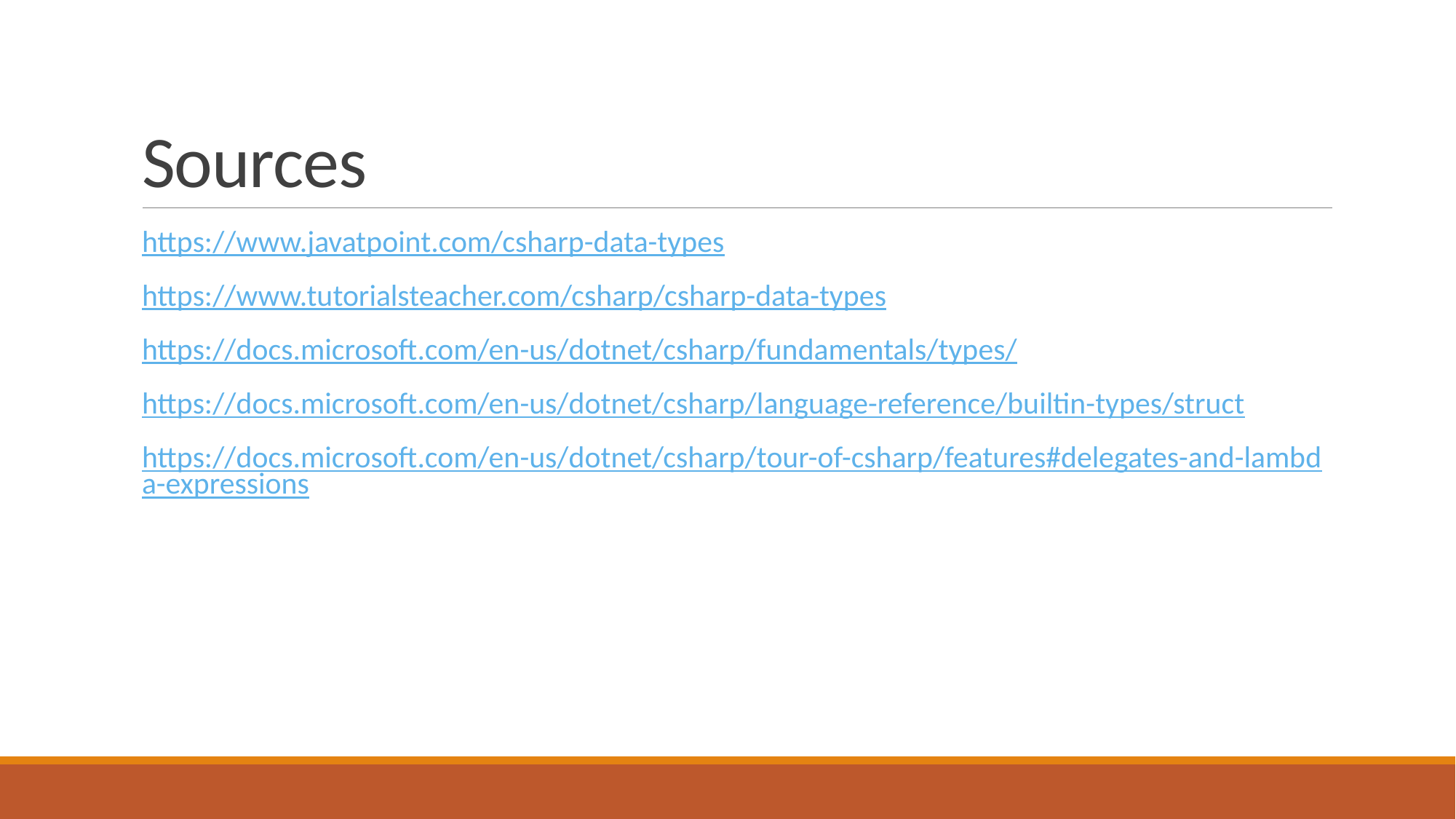

# Sources
https://www.javatpoint.com/csharp-data-types
https://www.tutorialsteacher.com/csharp/csharp-data-types
https://docs.microsoft.com/en-us/dotnet/csharp/fundamentals/types/
https://docs.microsoft.com/en-us/dotnet/csharp/language-reference/builtin-types/struct
https://docs.microsoft.com/en-us/dotnet/csharp/tour-of-csharp/features#delegates-and-lambda-expressions